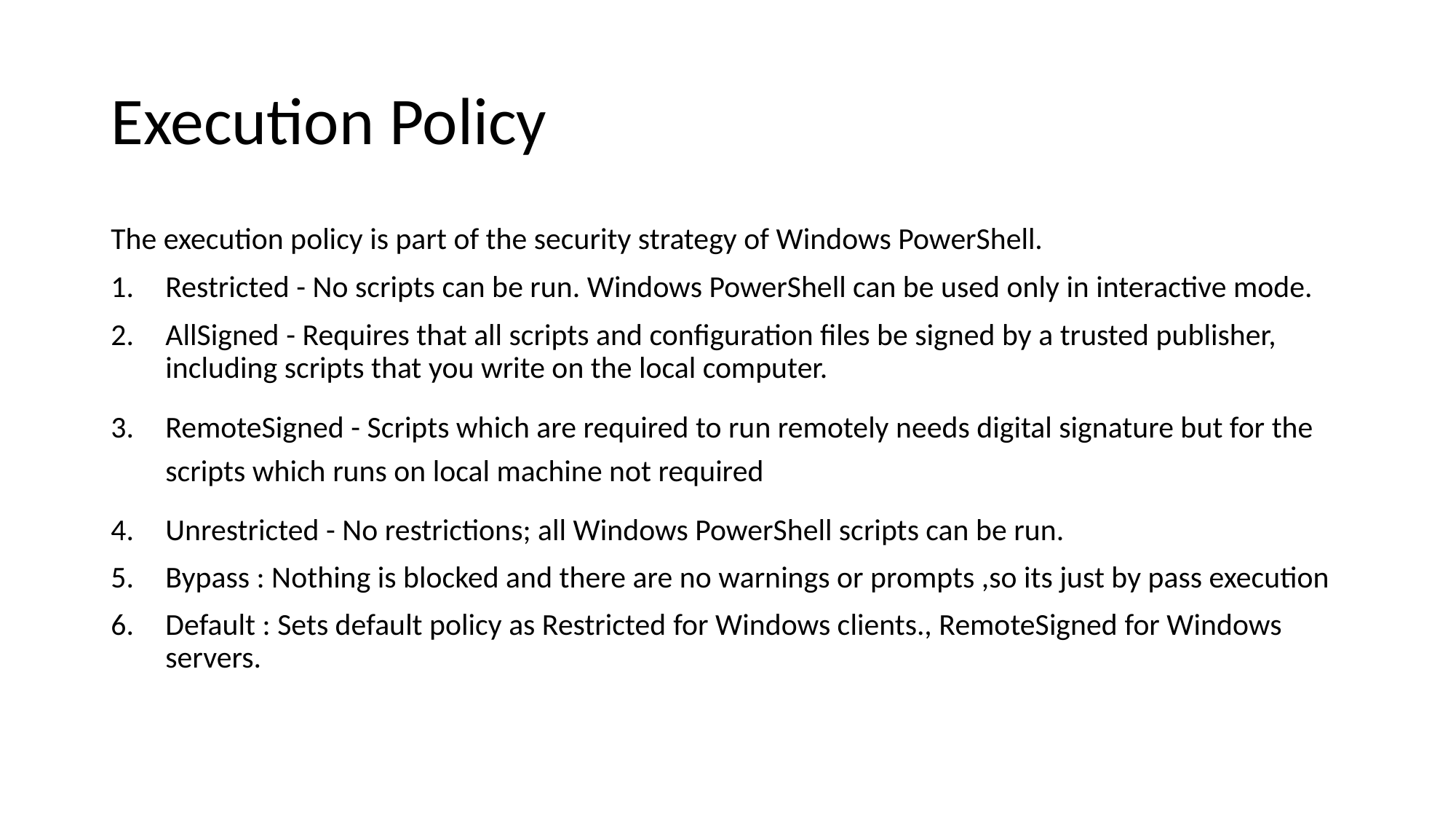

# Execution Policy
The execution policy is part of the security strategy of Windows PowerShell.
Restricted - No scripts can be run. Windows PowerShell can be used only in interactive mode.
AllSigned - Requires that all scripts and configuration files be signed by a trusted publisher, including scripts that you write on the local computer.
RemoteSigned - Scripts which are required to run remotely needs digital signature but for the scripts which runs on local machine not required
Unrestricted - No restrictions; all Windows PowerShell scripts can be run.
Bypass : Nothing is blocked and there are no warnings or prompts ,so its just by pass execution
Default : Sets default policy as Restricted for Windows clients., RemoteSigned for Windows servers.